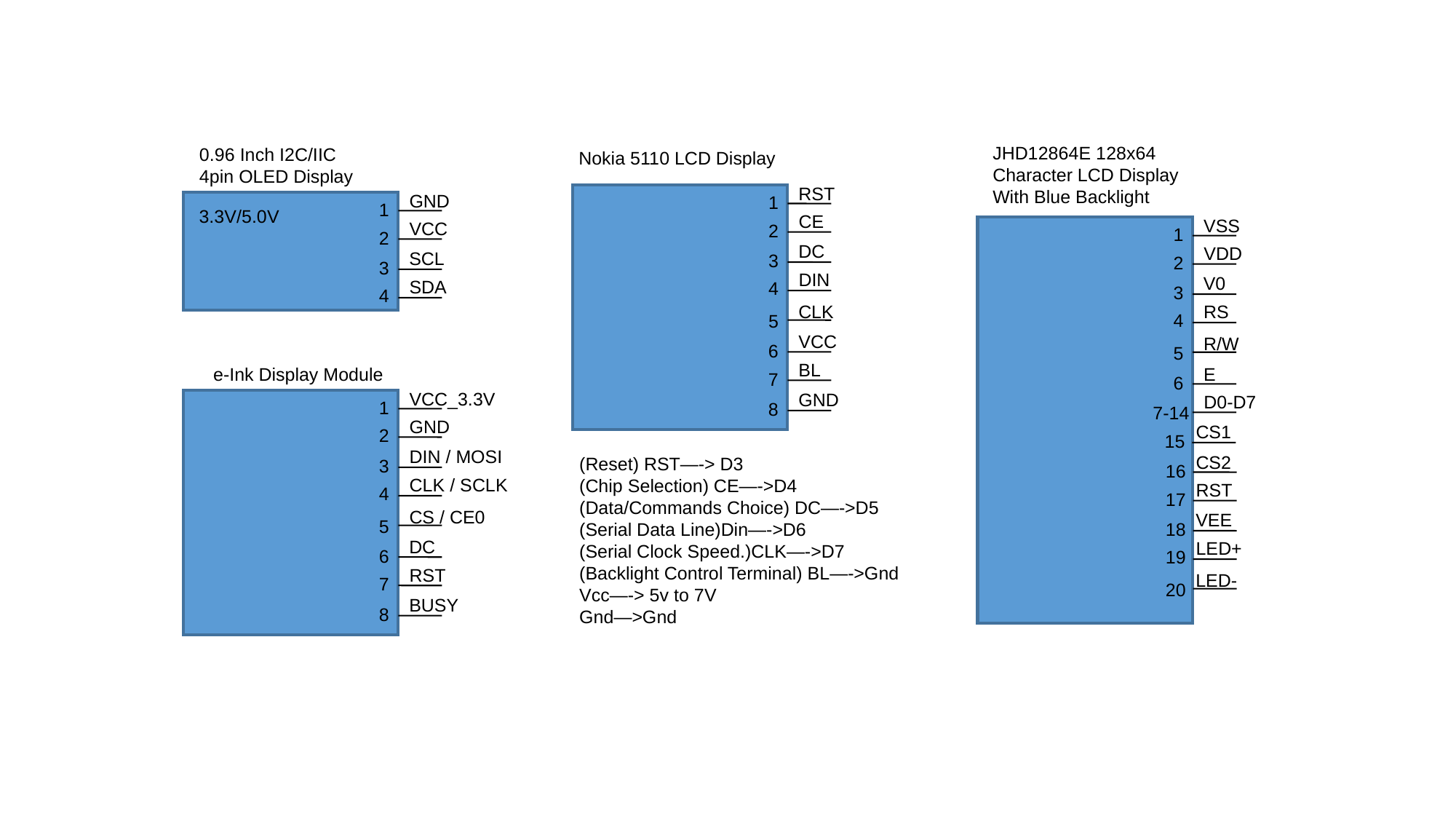

JHD12864E 128x64
Character LCD Display
With Blue Backlight
0.96 Inch I2C/IIC
4pin OLED Display
Nokia 5110 LCD Display
RST
GND

1

1
3.3V/5.0V

CE
VSS

VCC
2

1
2

DC

VDD

SCL
3
2
3

DIN

V0

SDA
4
3
4

RS
CLK

4
5

VCC
R/W
6
5

BL
e-Ink Display Module
E
7
6

VCC_3.3V
GND

D0-D7

1
8
7-14

GND

CS1
2
15

DIN / MOSI

CS2
(Reset) RST—-> D3
(Chip Selection) CE—->D4
(Data/Commands Choice) DC—->D5
(Serial Data Line)Din—->D6
(Serial Clock Speed.)CLK—->D7
(Backlight Control Terminal) BL—->Gnd
Vcc—-> 5v to 7V
Gnd—>Gnd
3
16

CLK / SCLK

RST
4
17

CS / CE0

VEE
5
18

DC

LED+
6
19

RST

LED-
7
20

BUSY

8